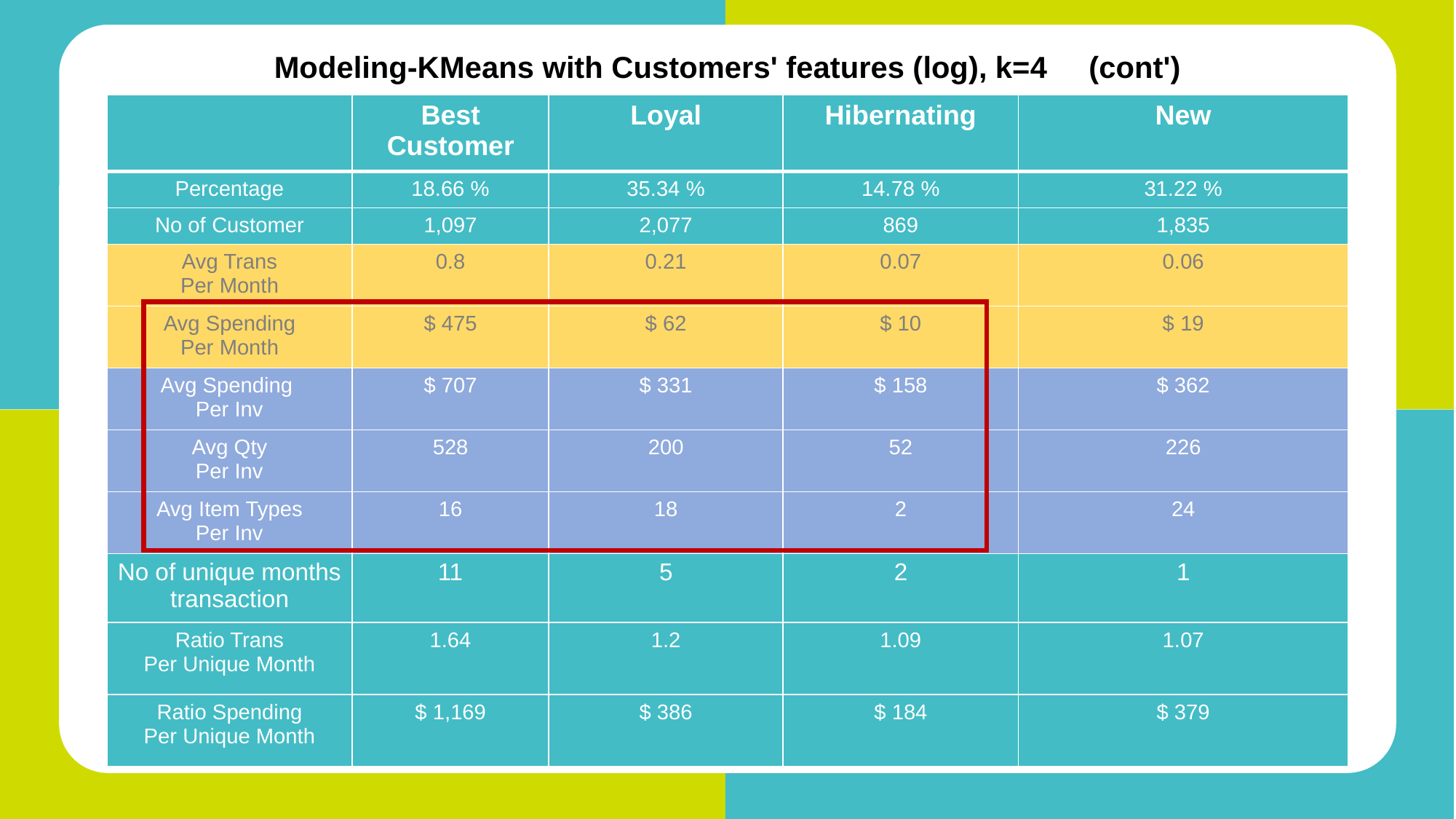

Modeling-KMeans with Customers' features (log), k=4     (cont')
|  | Best Customer | Loyal | Hibernating | New |
| --- | --- | --- | --- | --- |
| Percentage | 18.66 % | 35.34 % | 14.78 % | 31.22 % |
| No of Customer | 1,097 | 2,077 | 869 | 1,835 |
| Avg Trans Per Month | 0.8 | 0.21 | 0.07 | 0.06 |
| Avg Spending Per Month | $ 475 | $ 62 | $ 10 | $ 19 |
| Avg Spending Per Inv | $ 707 | $ 331 | $ 158 | $ 362 |
| Avg Qty Per Inv | 528 | 200 | 52 | 226 |
| Avg Item Types Per Inv | 16 | 18 | 2 | 24 |
| No of unique months transaction | 11 | 5 | 2 | 1 |
| Ratio Trans Per Unique Month | 1.64 | 1.2 | 1.09 | 1.07 |
| Ratio Spending Per Unique Month | $ 1,169 | $ 386 | $ 184 | $ 379 |